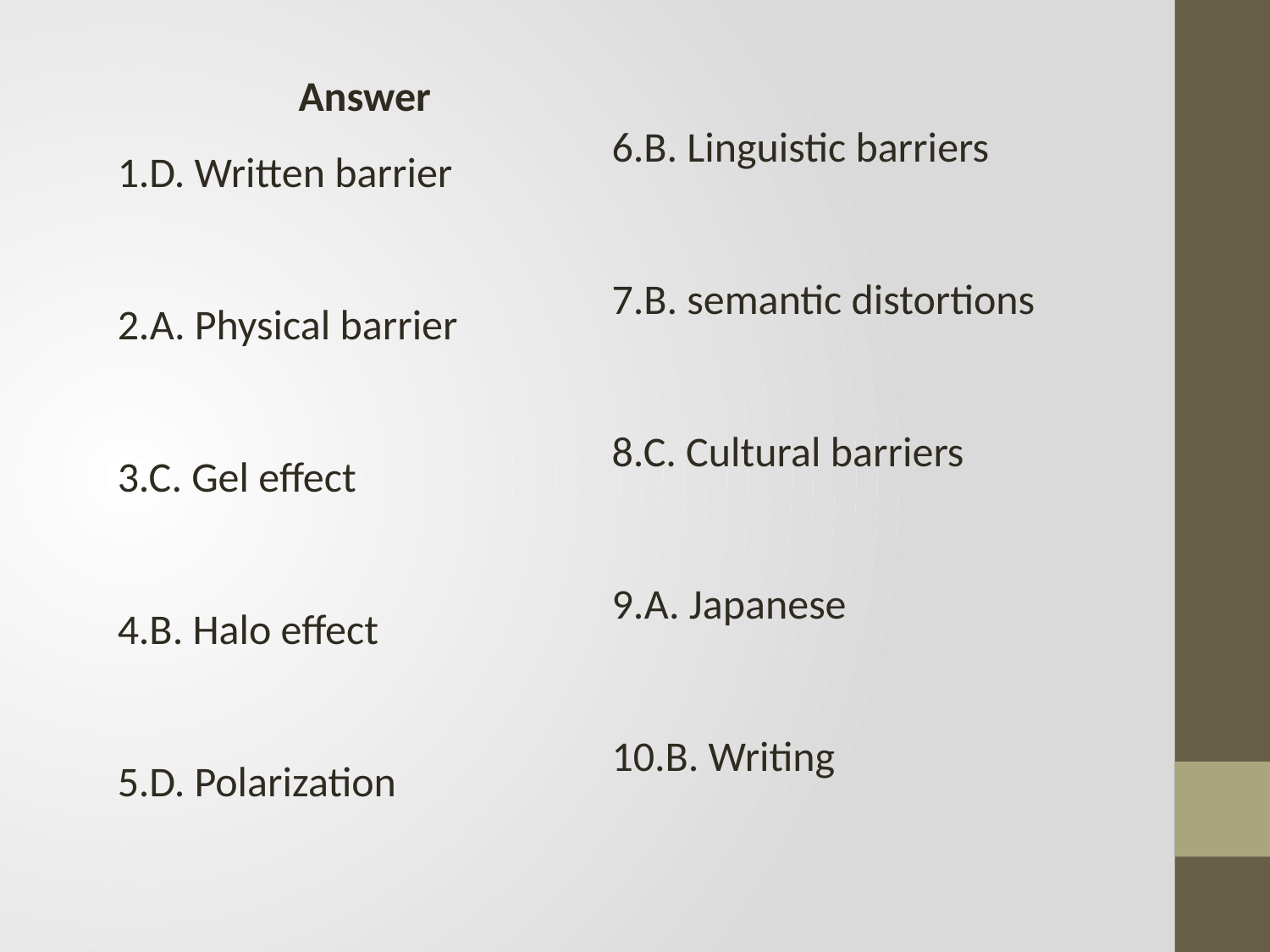

Answer
1.D. Written barrier

2.A. Physical barrier

3.C. Gel effect

4.B. Halo effect

5.D. Polarization

6.B. Linguistic barriers

7.B. semantic distortions

8.C. Cultural barriers

9.A. Japanese

10.B. Writing